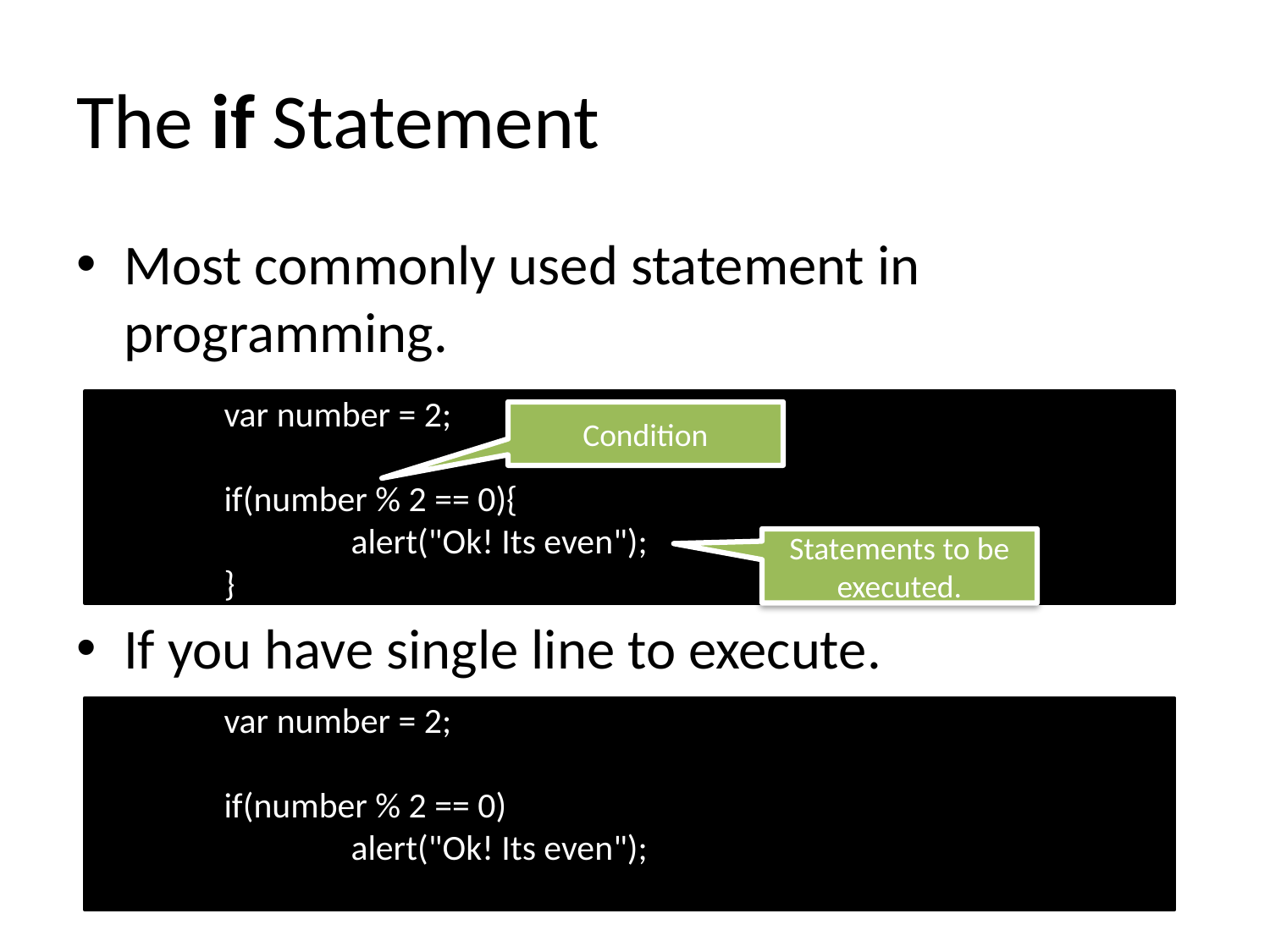

# The if Statement
Most commonly used statement in programming.

If you have single line to execute.
	var number = 2;

	if(number % 2 == 0){
		alert("Ok! Its even");
	}
Condition
Statements to be executed.
	var number = 2;

	if(number % 2 == 0)
		alert("Ok! Its even");